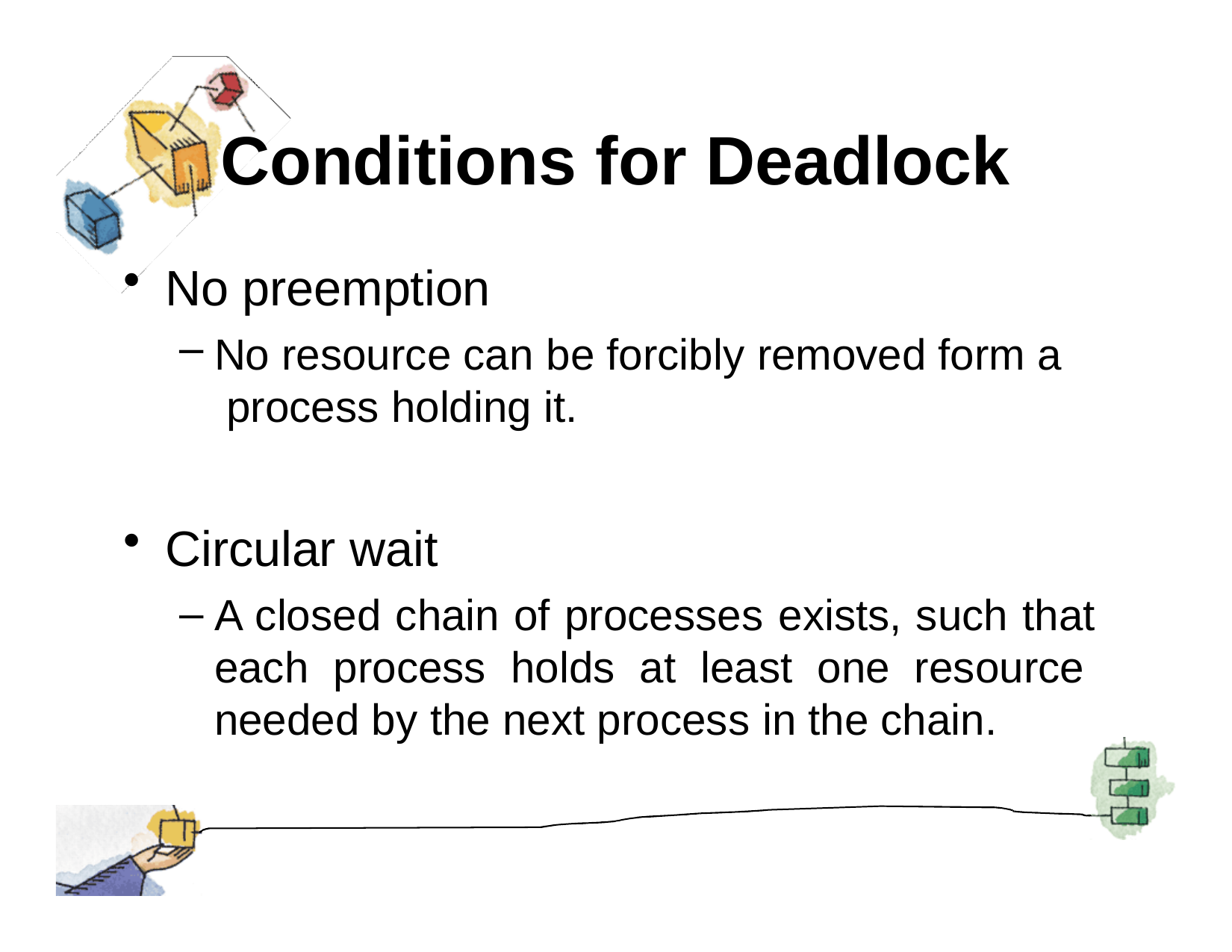

# Conditions for Deadlock

No preemption
No resource can be forcibly removed form a  process holding it.

Circular wait
A closed chain of processes exists, such that  each process holds at least one resource  needed by the next process in the chain.